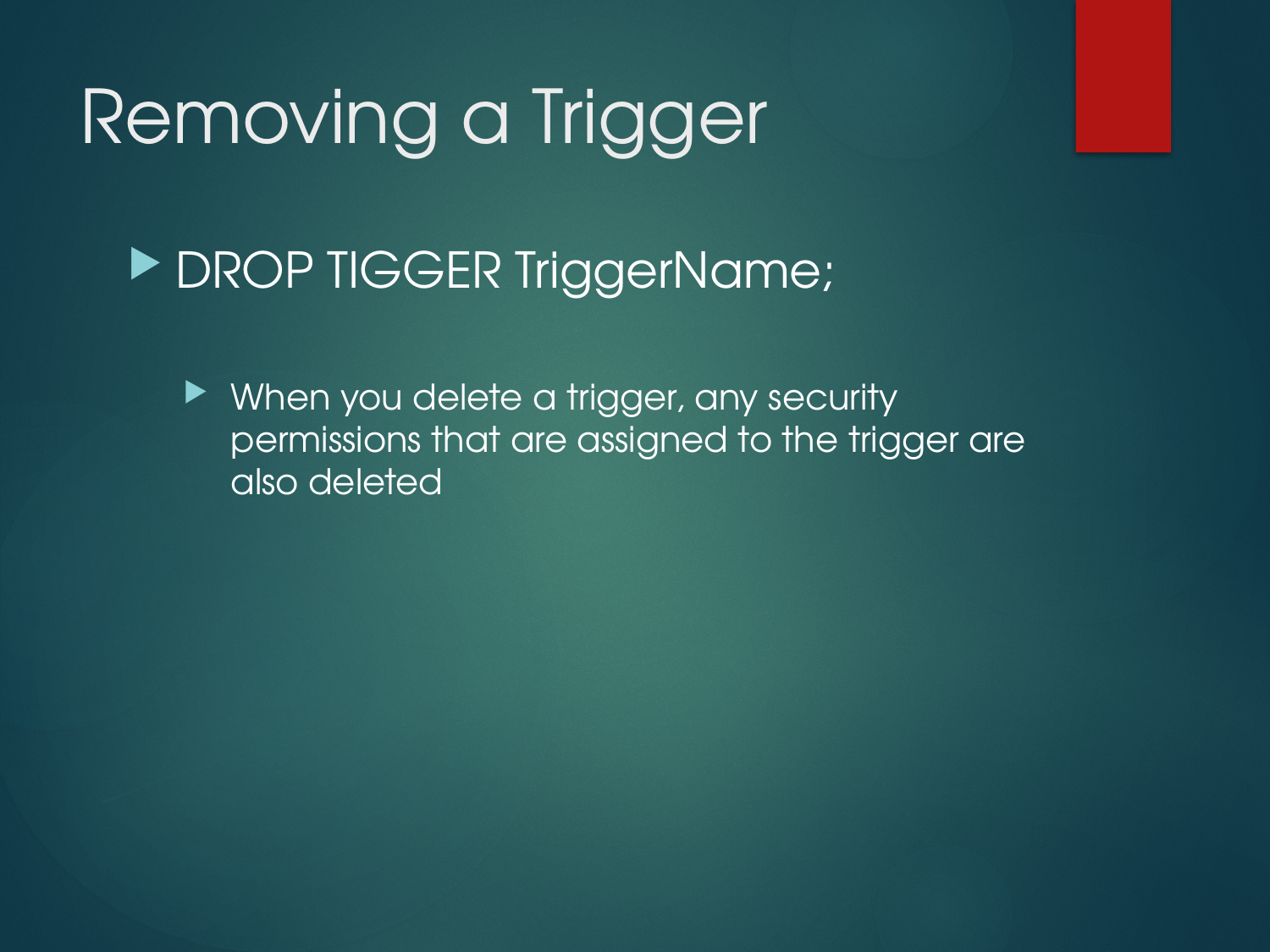

# Removing a Trigger
DROP TIGGER TriggerName;

When you delete a trigger, any security permissions that are assigned to the trigger are also deleted